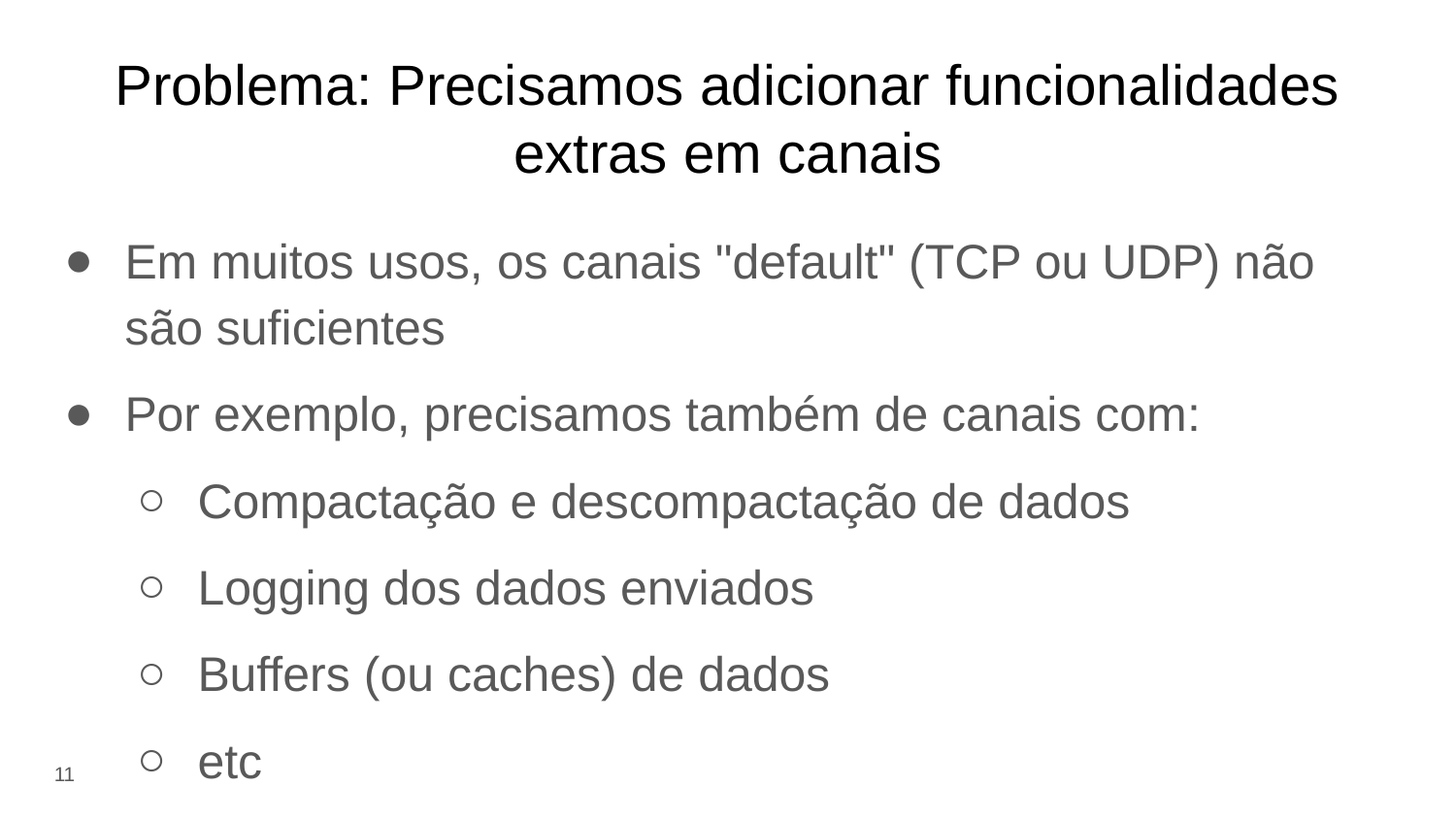

# Problema: Precisamos adicionar funcionalidades extras em canais
Em muitos usos, os canais "default" (TCP ou UDP) não são suficientes
Por exemplo, precisamos também de canais com:
Compactação e descompactação de dados
Logging dos dados enviados
Buffers (ou caches) de dados
etc
11